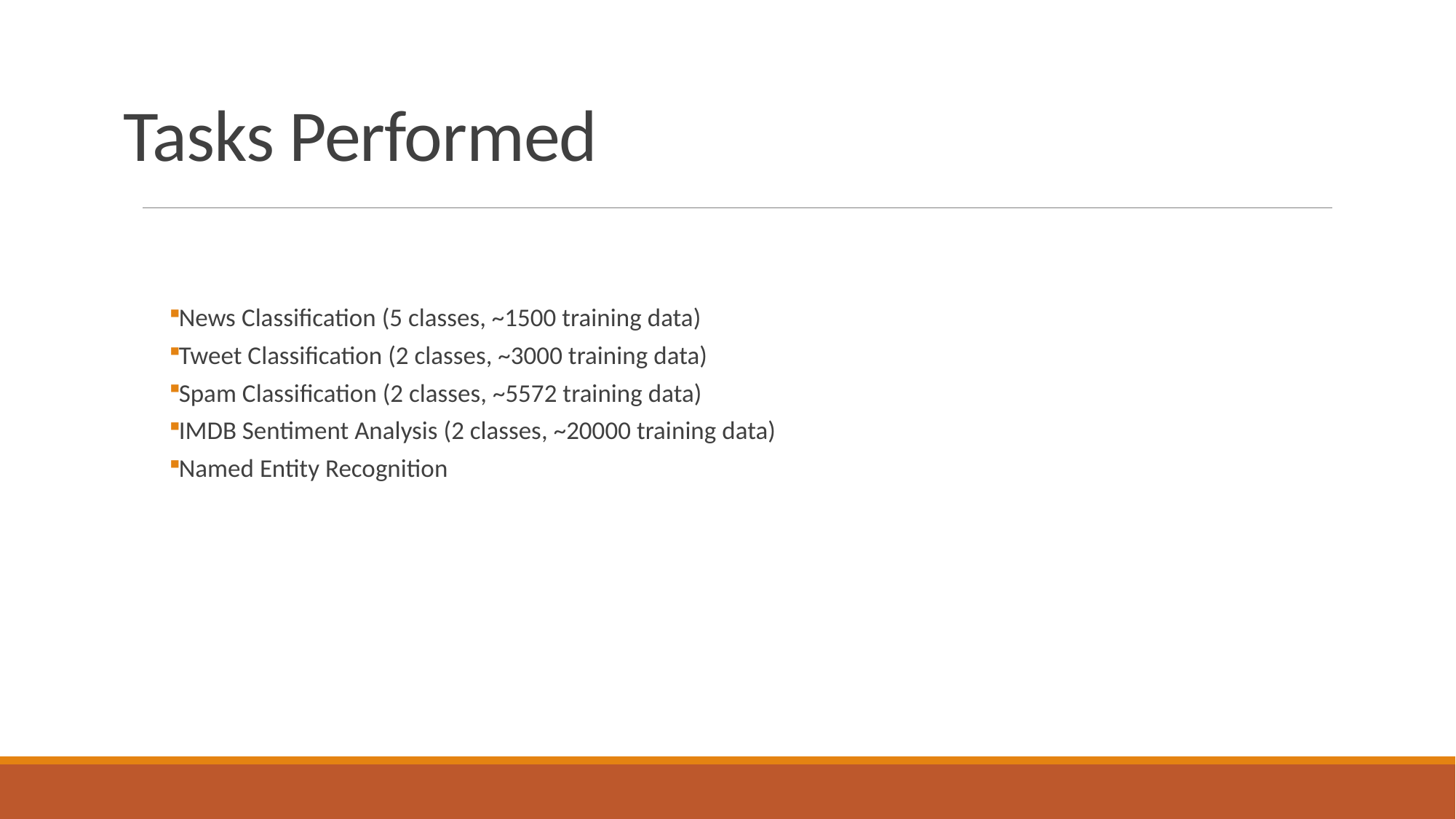

# Tasks Performed
News Classification (5 classes, ~1500 training data)
Tweet Classification (2 classes, ~3000 training data)
Spam Classification (2 classes, ~5572 training data)
IMDB Sentiment Analysis (2 classes, ~20000 training data)
Named Entity Recognition